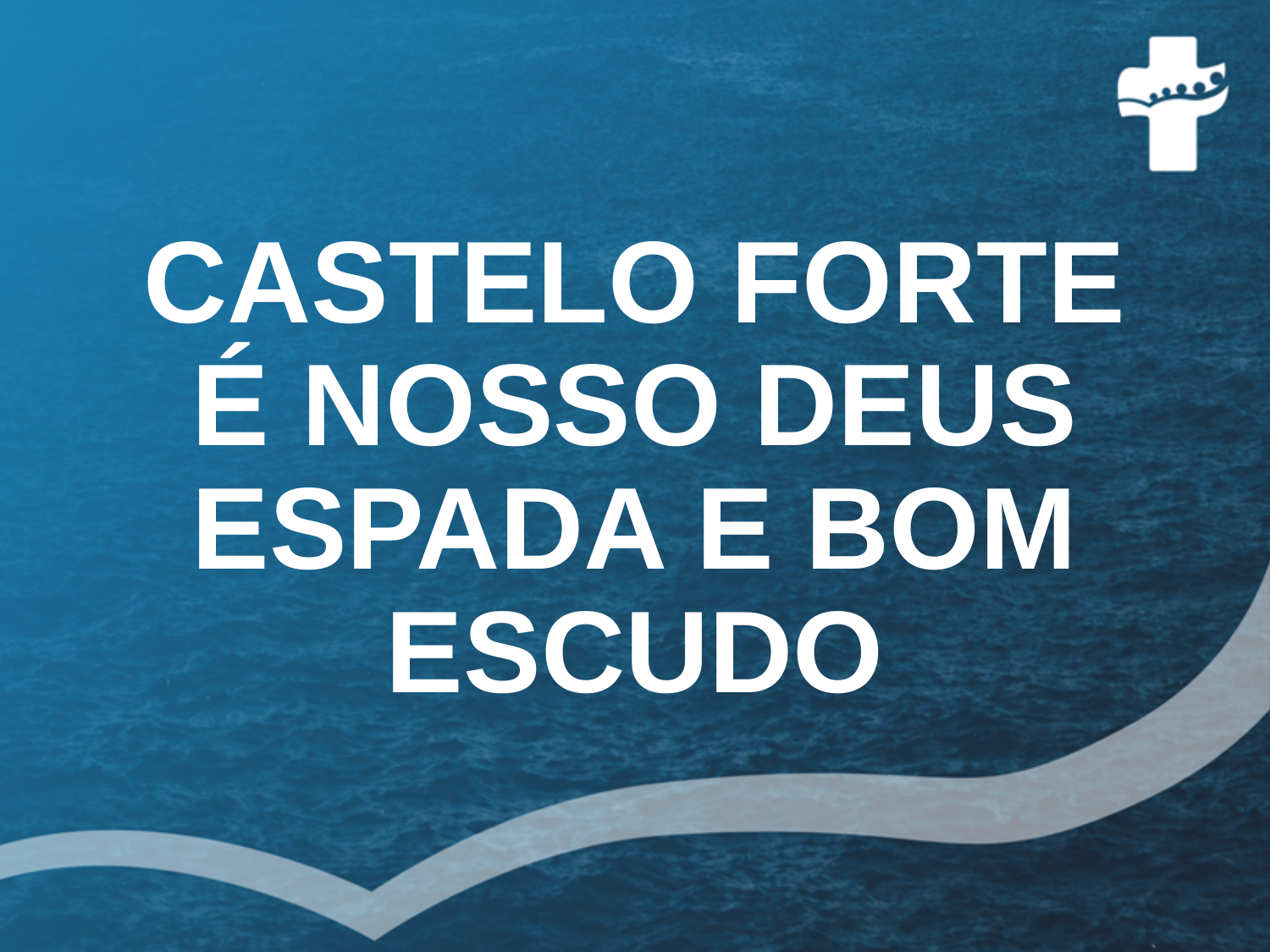

# CASTELO FORTE É NOSSO DEUS ESPADA E BOM ESCUDO